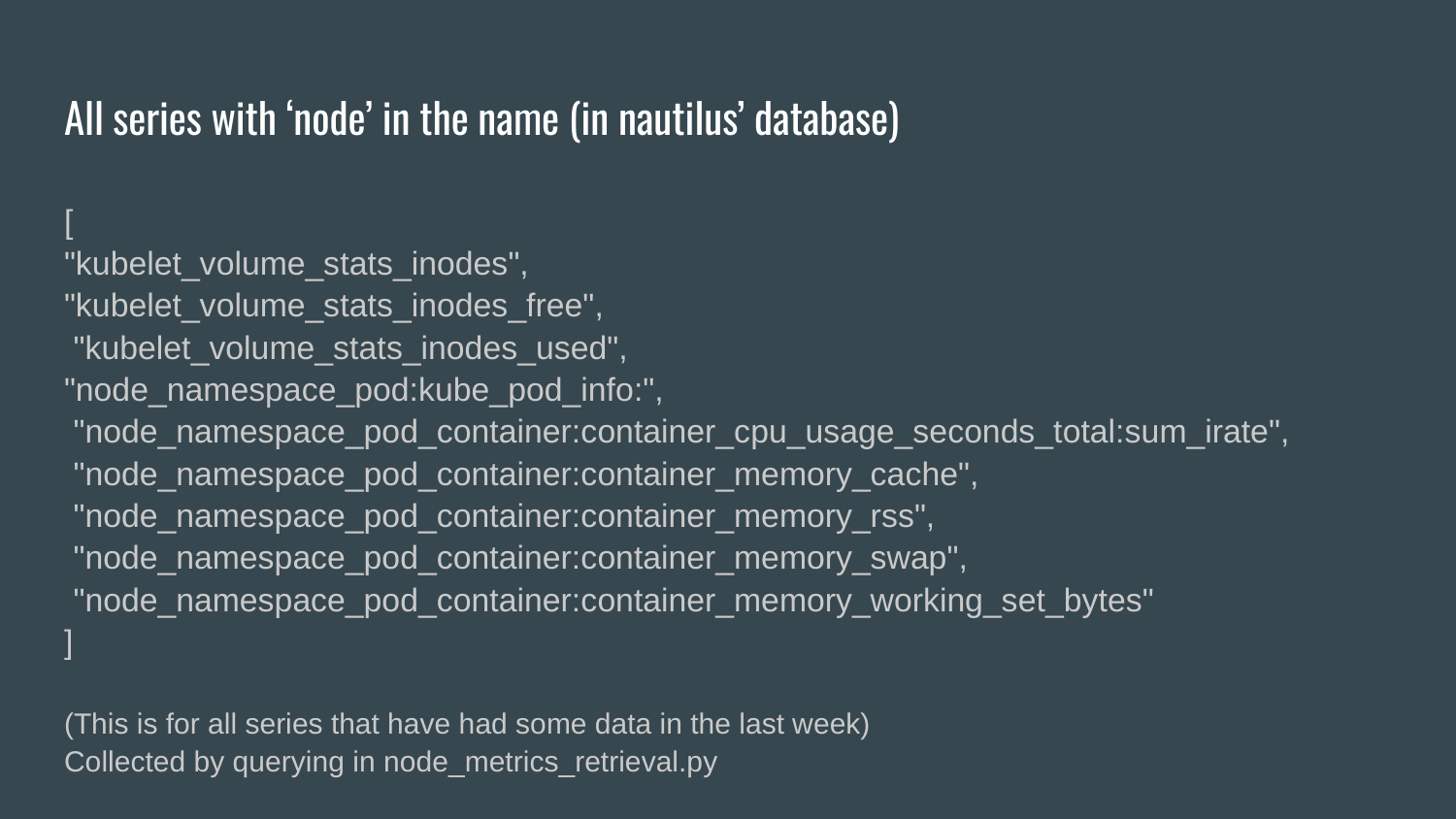

# All series with ‘node’ in the name (in nautilus’ database)
[
"kubelet_volume_stats_inodes",
"kubelet_volume_stats_inodes_free",
 "kubelet_volume_stats_inodes_used",
"node_namespace_pod:kube_pod_info:",
 "node_namespace_pod_container:container_cpu_usage_seconds_total:sum_irate",
 "node_namespace_pod_container:container_memory_cache",
 "node_namespace_pod_container:container_memory_rss",
 "node_namespace_pod_container:container_memory_swap",
 "node_namespace_pod_container:container_memory_working_set_bytes"
]

(This is for all series that have had some data in the last week)
Collected by querying in node_metrics_retrieval.py